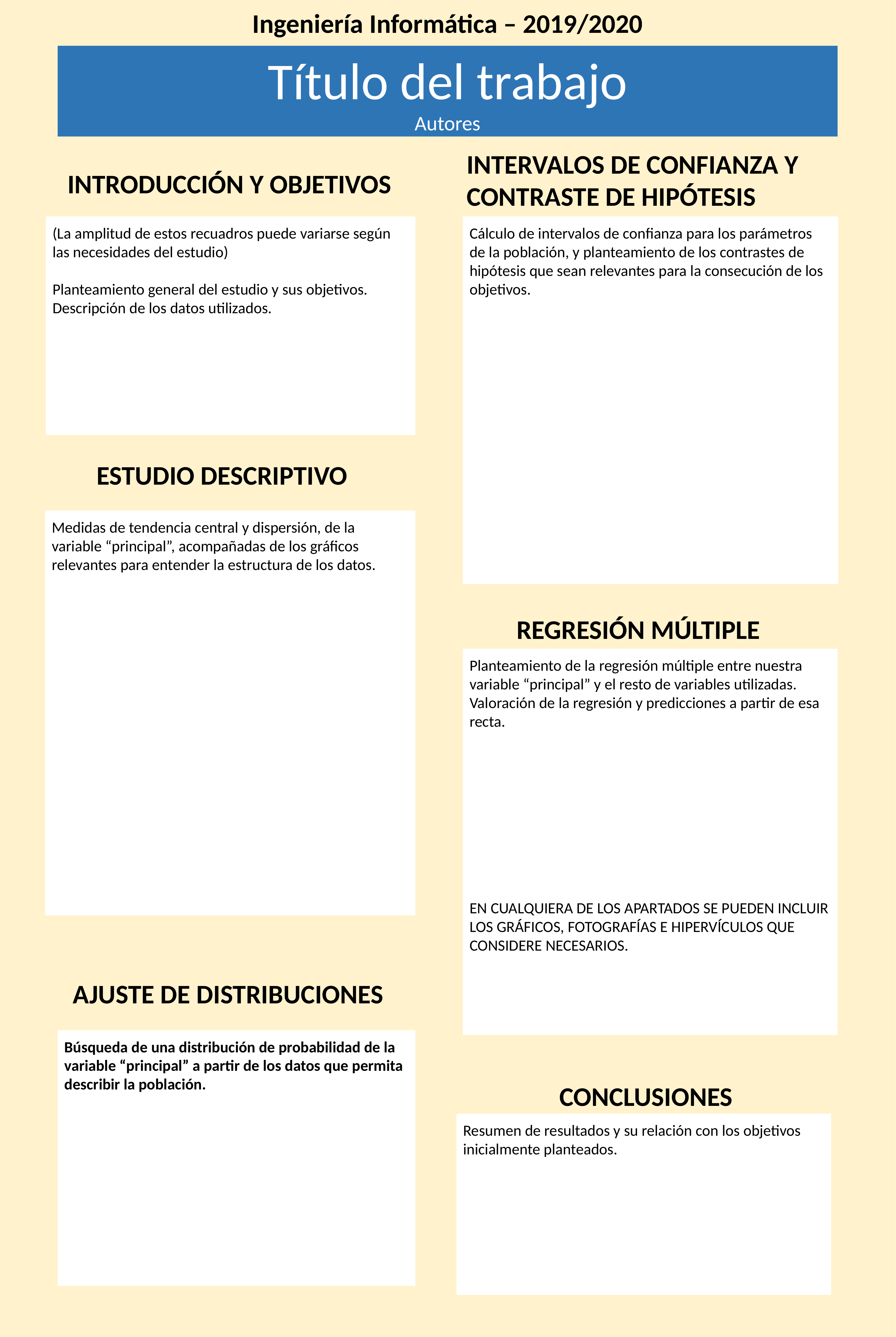

Ingeniería Informática – 2019/2020
Título del trabajo
Autores
INTERVALOS DE CONFIANZA Y CONTRASTE DE HIPÓTESIS
INTRODUCCIÓN Y OBJETIVOS
(La amplitud de estos recuadros puede variarse según las necesidades del estudio)

Planteamiento general del estudio y sus objetivos. Descripción de los datos utilizados.

Cálculo de intervalos de confianza para los parámetros de la población, y planteamiento de los contrastes de hipótesis que sean relevantes para la consecución de los objetivos.

ESTUDIO DESCRIPTIVO
Medidas de tendencia central y dispersión, de la variable “principal”, acompañadas de los gráficos relevantes para entender la estructura de los datos.

REGRESIÓN MÚLTIPLE
Planteamiento de la regresión múltiple entre nuestra variable “principal” y el resto de variables utilizadas. Valoración de la regresión y predicciones a partir de esa recta.

EN CUALQUIERA DE LOS APARTADOS SE PUEDEN INCLUIR LOS GRÁFICOS, FOTOGRAFÍAS E HIPERVÍCULOS QUE CONSIDERE NECESARIOS.

AJUSTE DE DISTRIBUCIONES
Búsqueda de una distribución de probabilidad de la variable “principal” a partir de los datos que permita  describir la población.

CONCLUSIONES
Resumen de resultados y su relación con los objetivos inicialmente planteados.